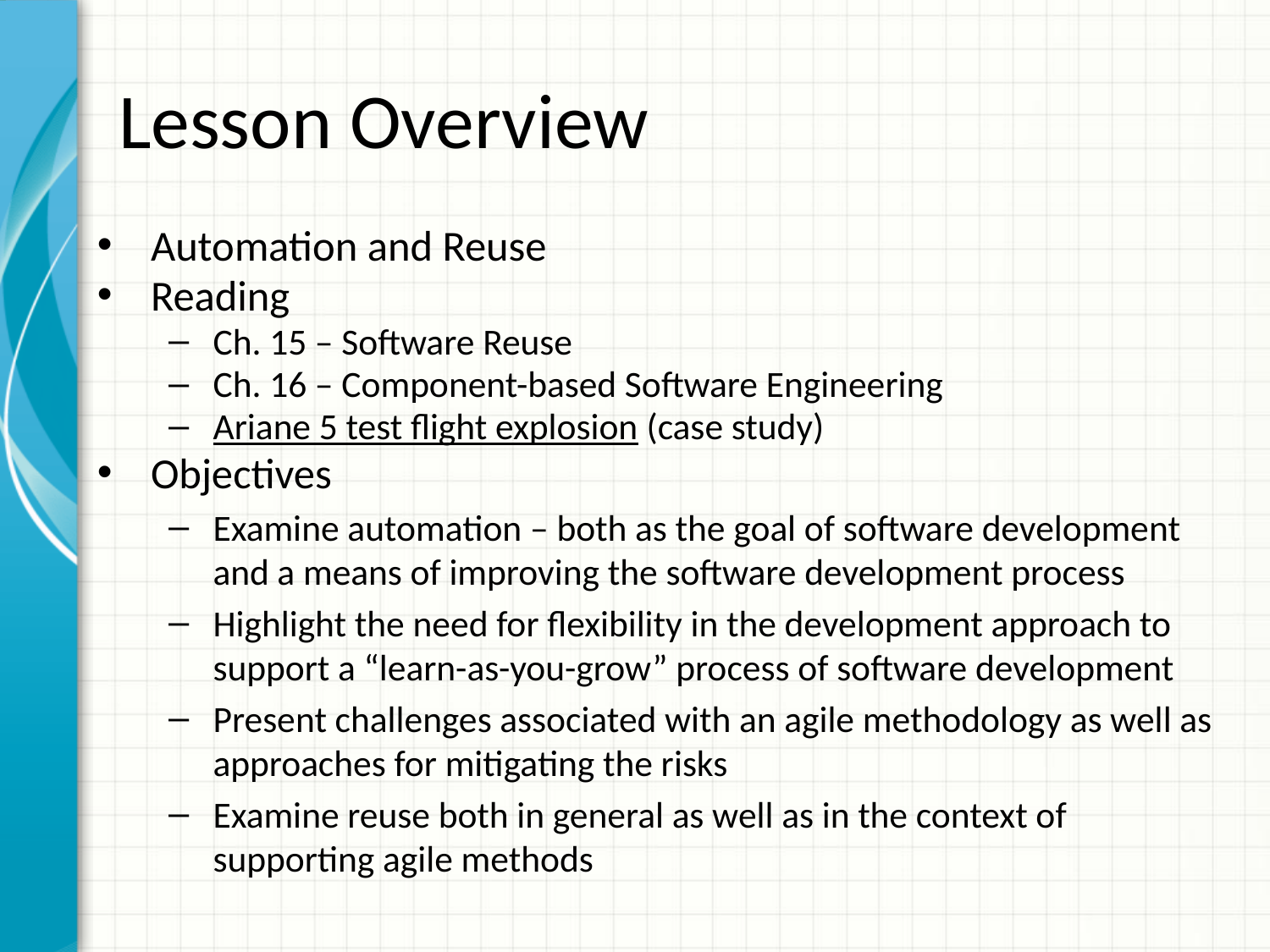

# Lesson Overview
Automation and Reuse
Reading
Ch. 15 – Software Reuse
Ch. 16 – Component-based Software Engineering
Ariane 5 test flight explosion (case study)
Objectives
Examine automation – both as the goal of software development and a means of improving the software development process
Highlight the need for flexibility in the development approach to support a “learn-as-you-grow” process of software development
Present challenges associated with an agile methodology as well as approaches for mitigating the risks
Examine reuse both in general as well as in the context of supporting agile methods